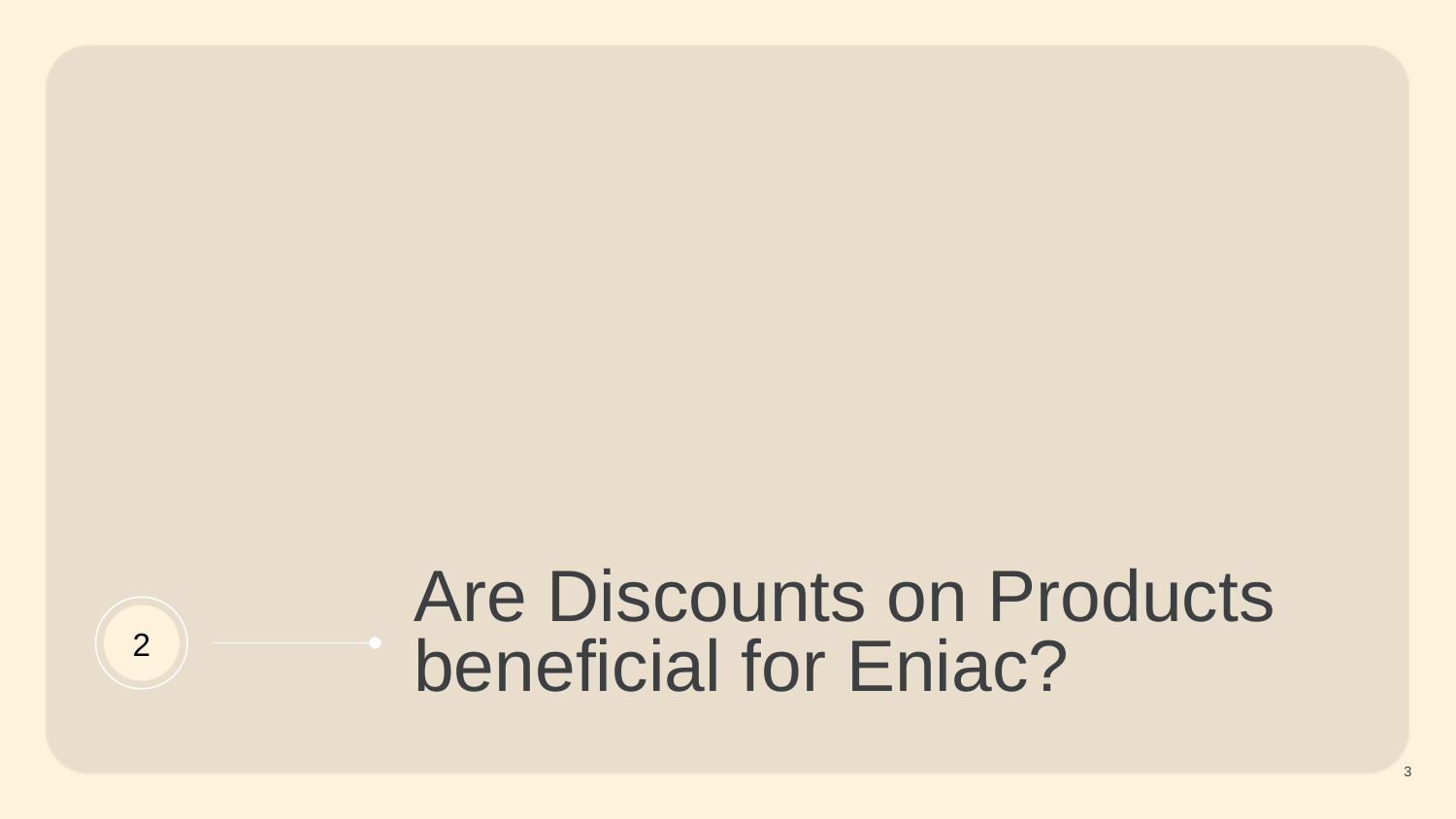

# Are Discounts on Products beneficial for Eniac?
2
3